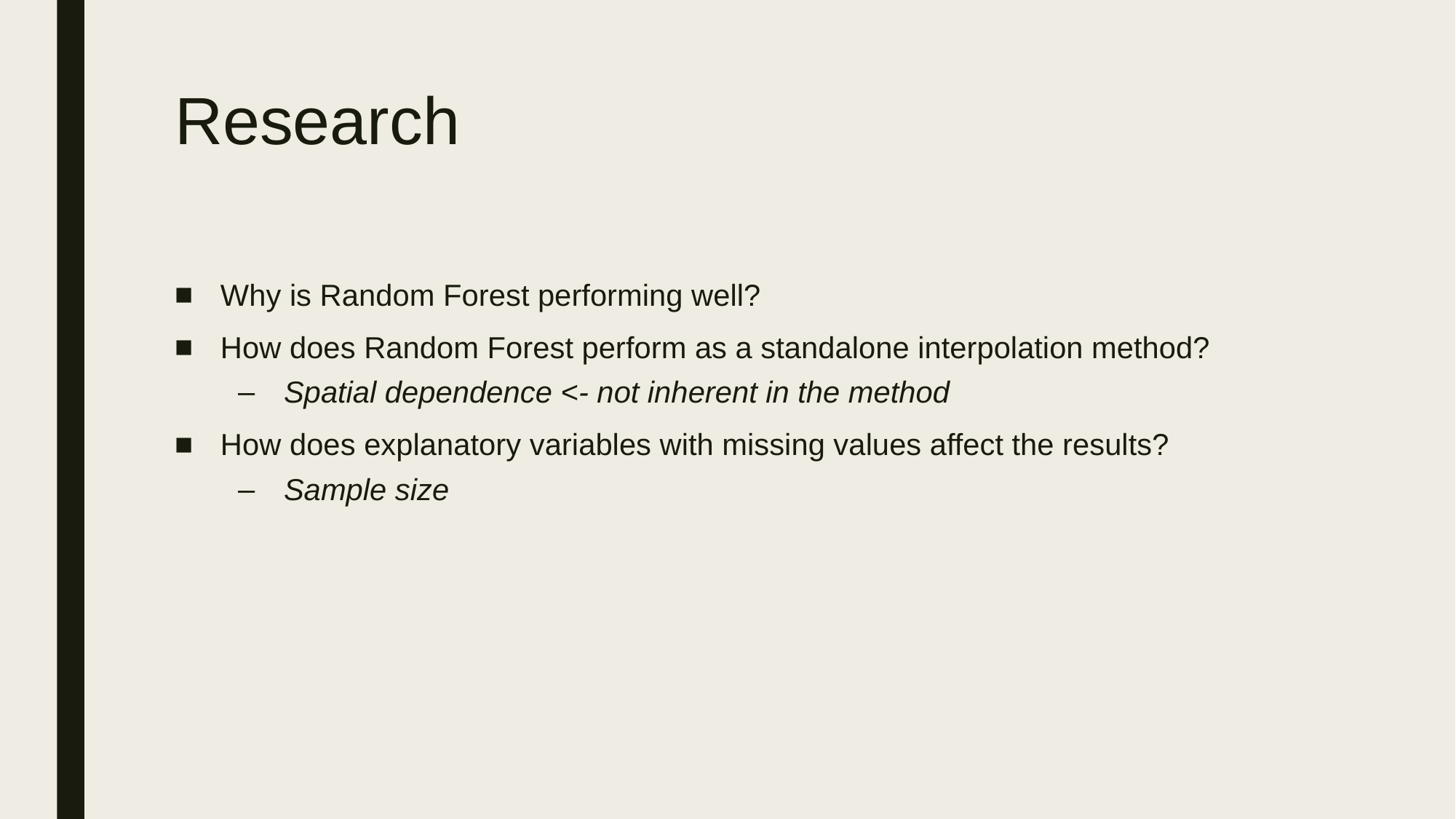

# Research
Why is Random Forest performing well?
How does Random Forest perform as a standalone interpolation method?
Spatial dependence <- not inherent in the method
How does explanatory variables with missing values affect the results?
Sample size